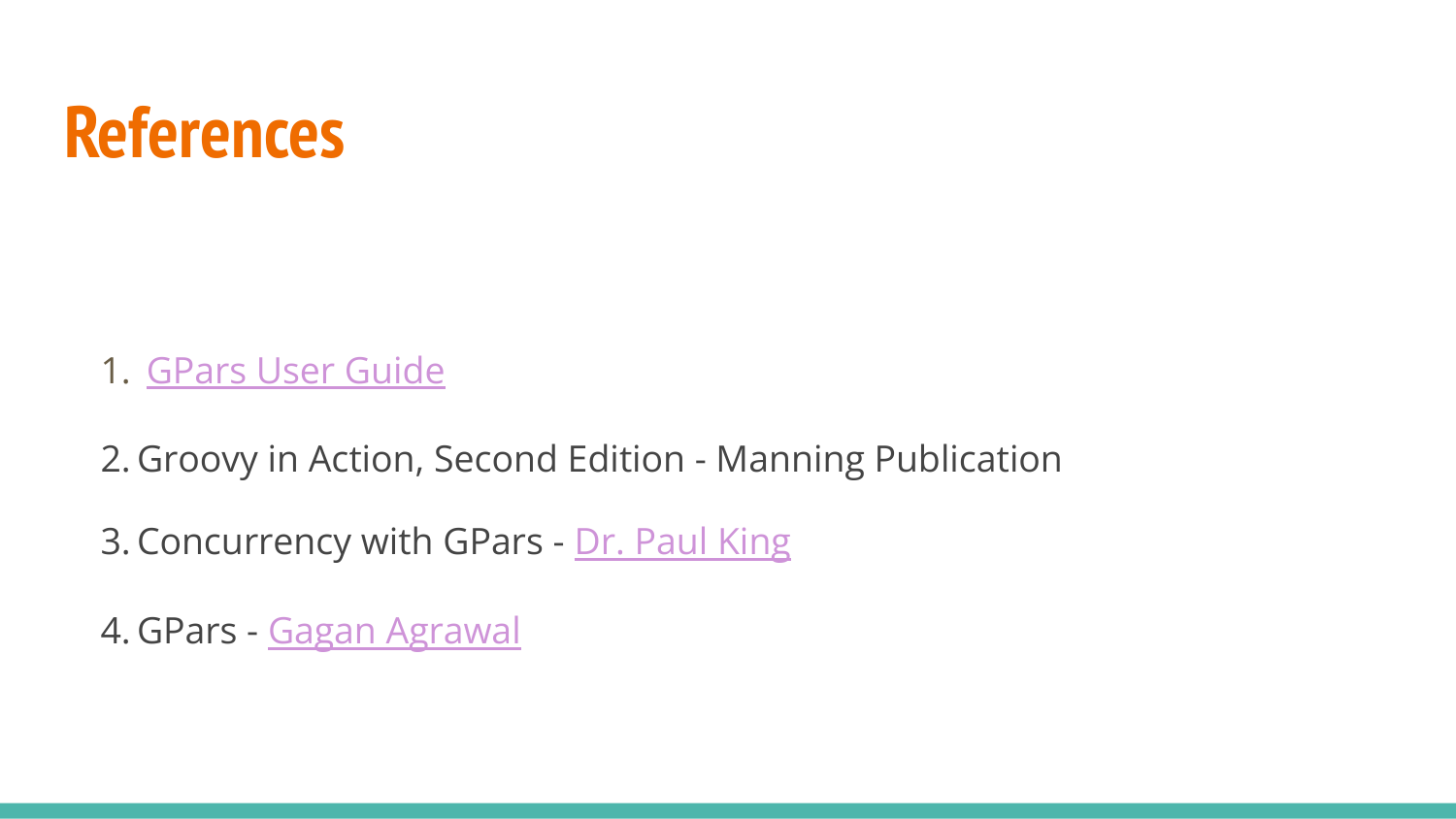

# References
 GPars User Guide
Groovy in Action, Second Edition - Manning Publication
Concurrency with GPars - Dr. Paul King
GPars - Gagan Agrawal